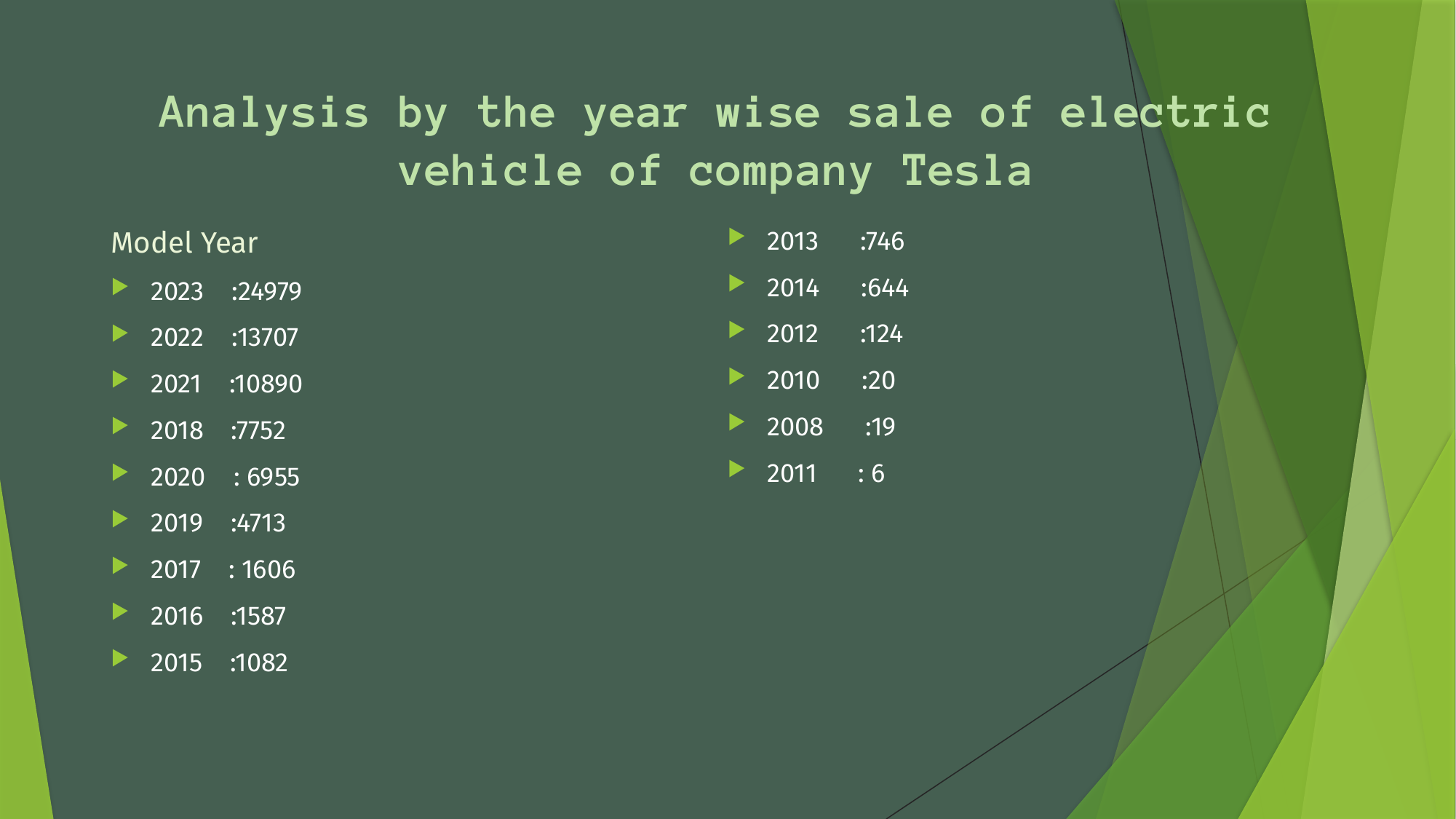

# Analysis by the year wise sale of electric vehicle of company Tesla
Model Year
2023    :24979
2022    :13707
2021    :10890
2018    :7752
2020    : 6955
2019    :4713
2017    : 1606
2016    :1587
2015    :1082
2013      :746
2014      :644
2012      :124
2010      :20
2008      :19
2011      : 6